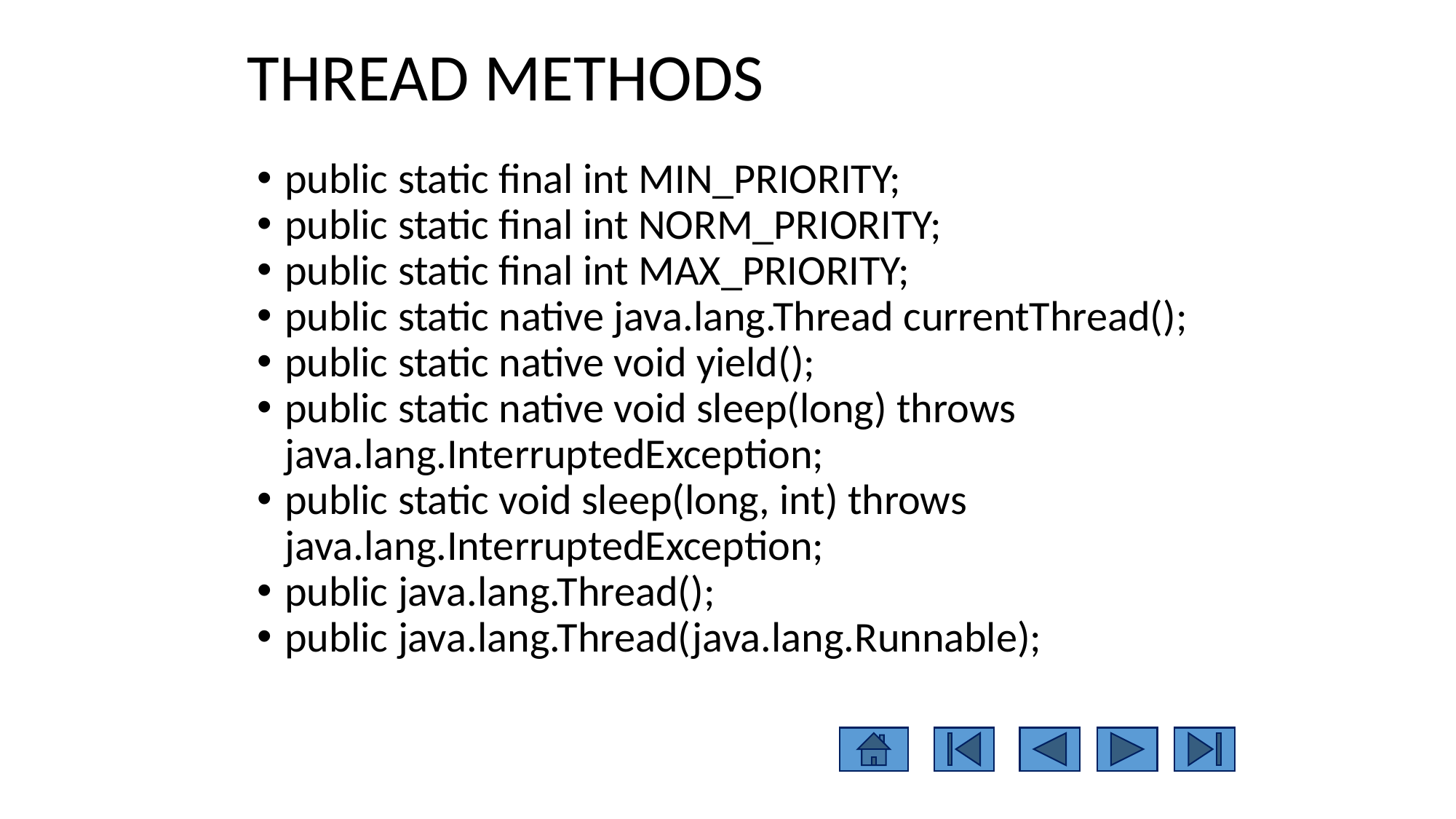

# THREAD METHODS
public static final int MIN_PRIORITY;
public static final int NORM_PRIORITY;
public static final int MAX_PRIORITY;
public static native java.lang.Thread currentThread();
public static native void yield();
public static native void sleep(long) throws java.lang.InterruptedException;
public static void sleep(long, int) throws java.lang.InterruptedException;
public java.lang.Thread();
public java.lang.Thread(java.lang.Runnable);